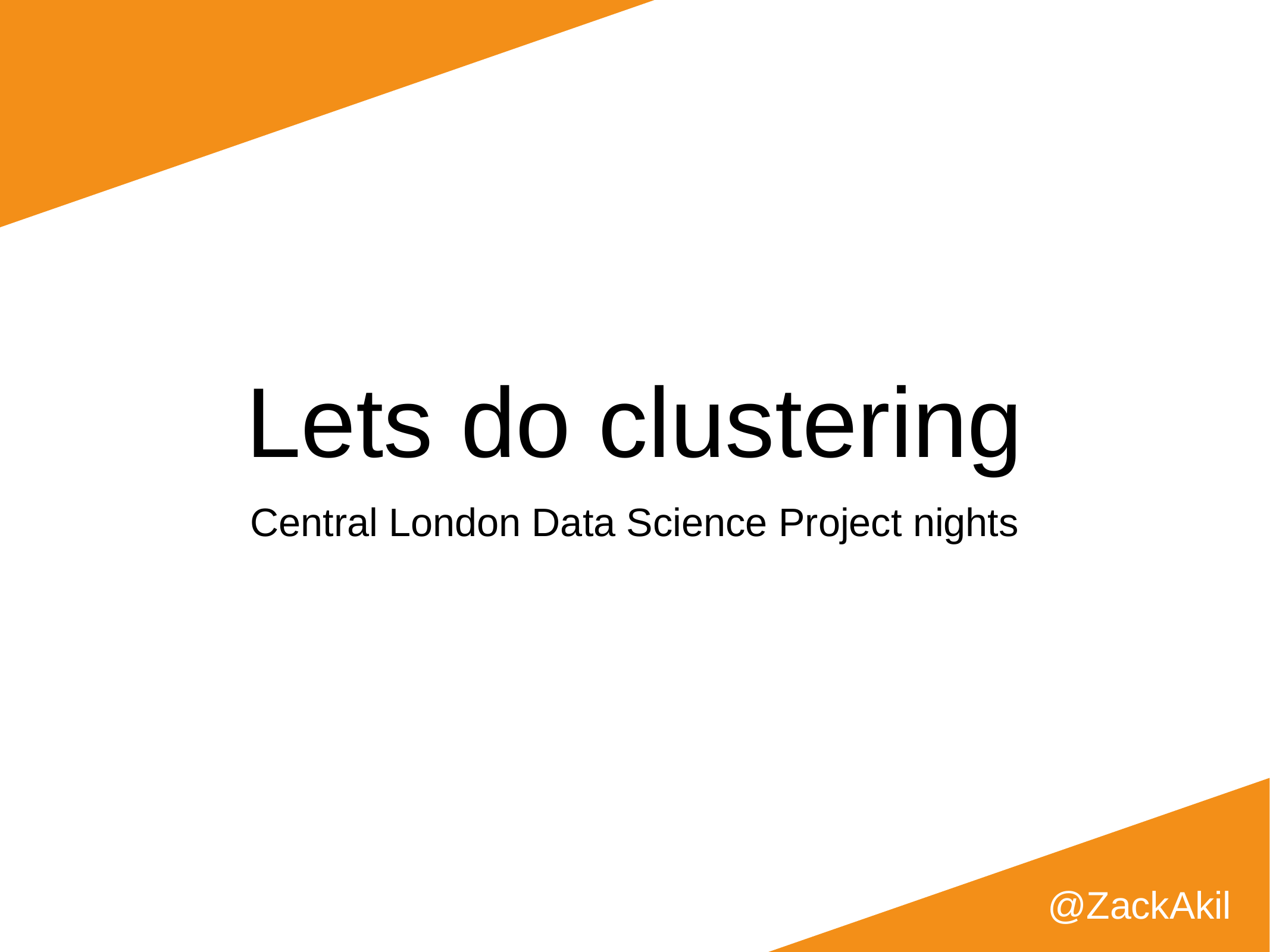

# Lets do clustering
Central London Data Science Project nights